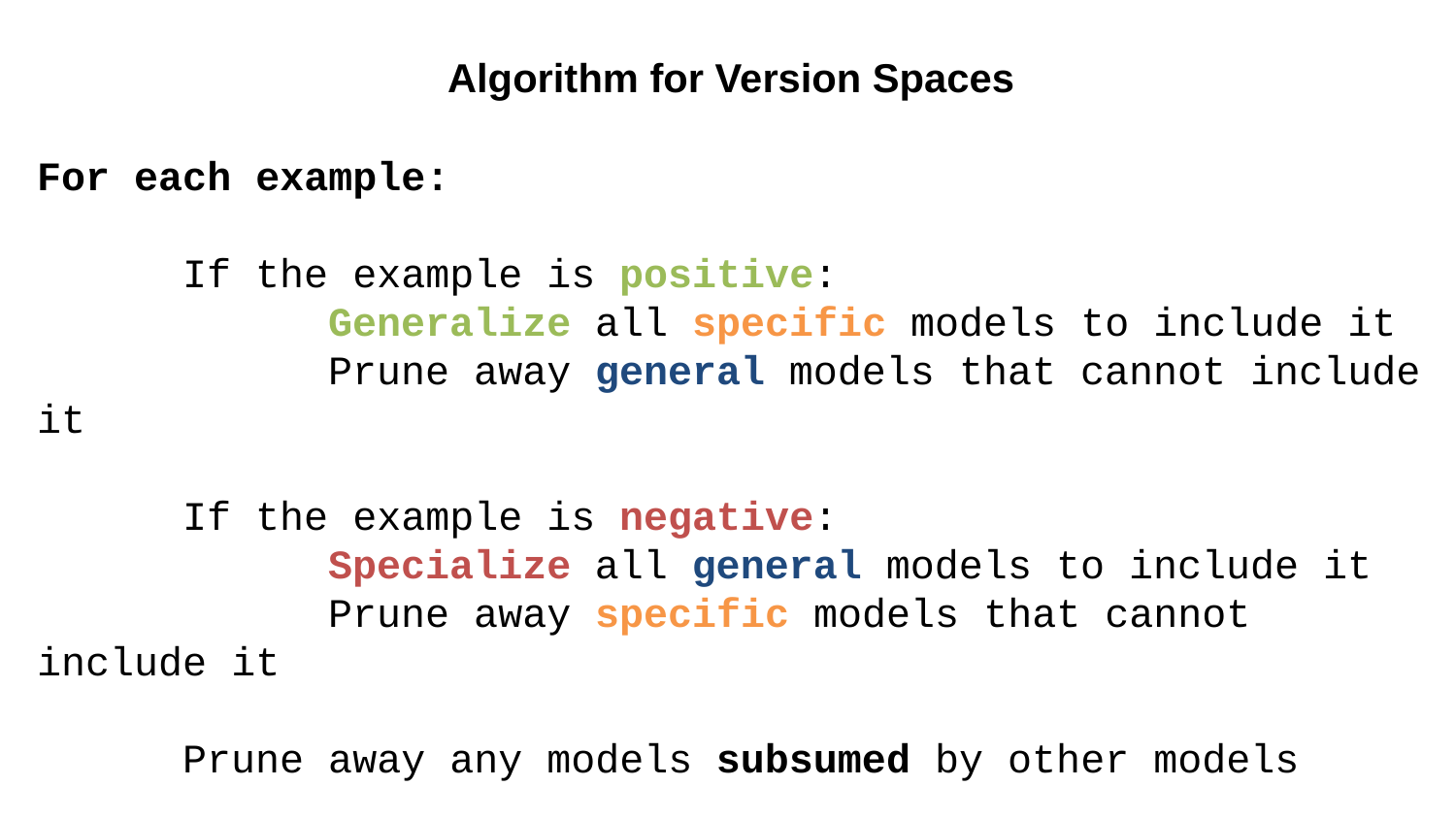

Algorithm for Version Spaces

For each example:

	If the example is positive:
		Generalize all specific models to include it
		Prune away general models that cannot include it

	If the example is negative:
		Specialize all general models to include it
		Prune away specific models that cannot include it

	Prune away any models subsumed by other models